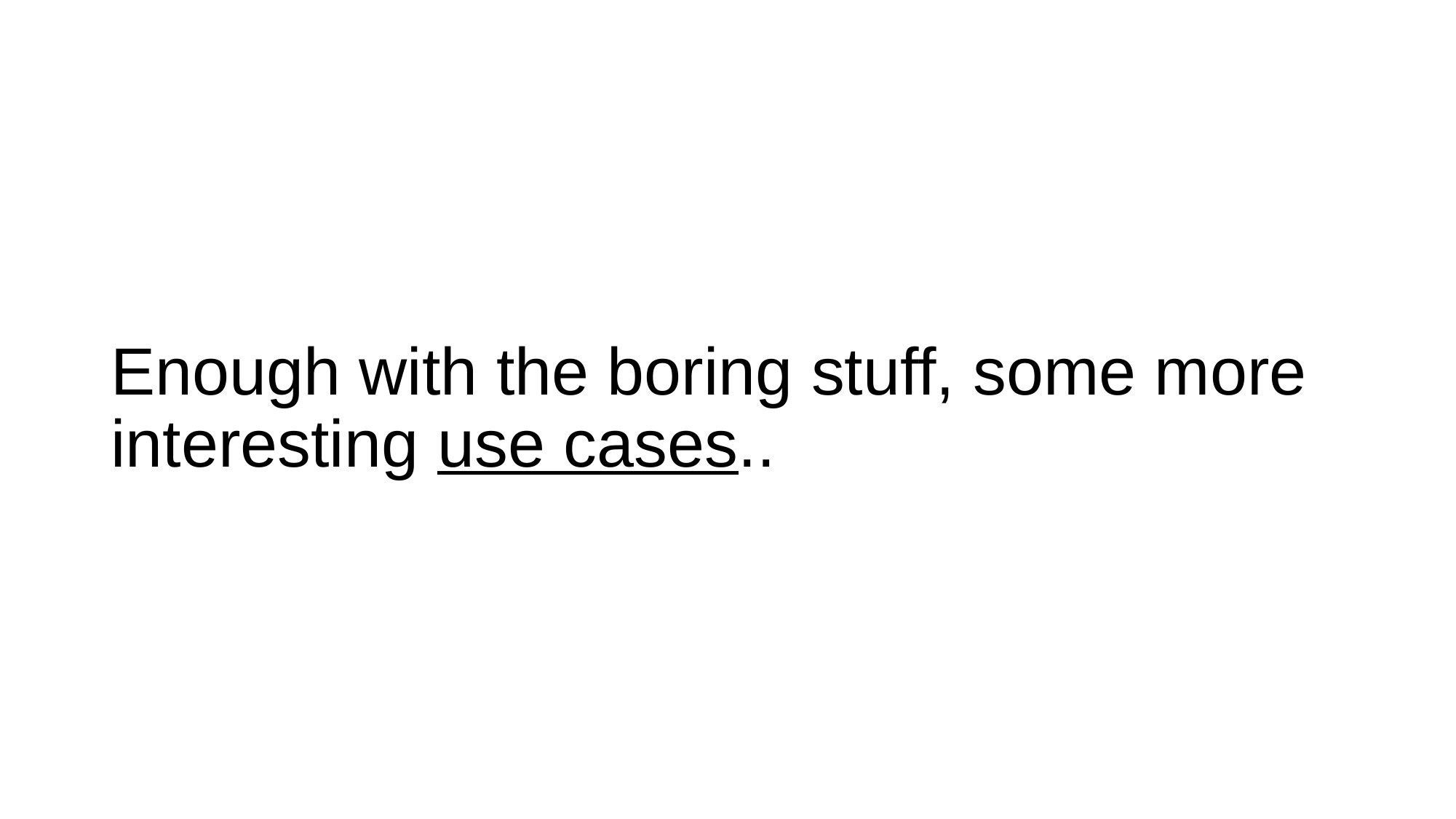

# Enough with the boring stuff, some more interesting use cases..